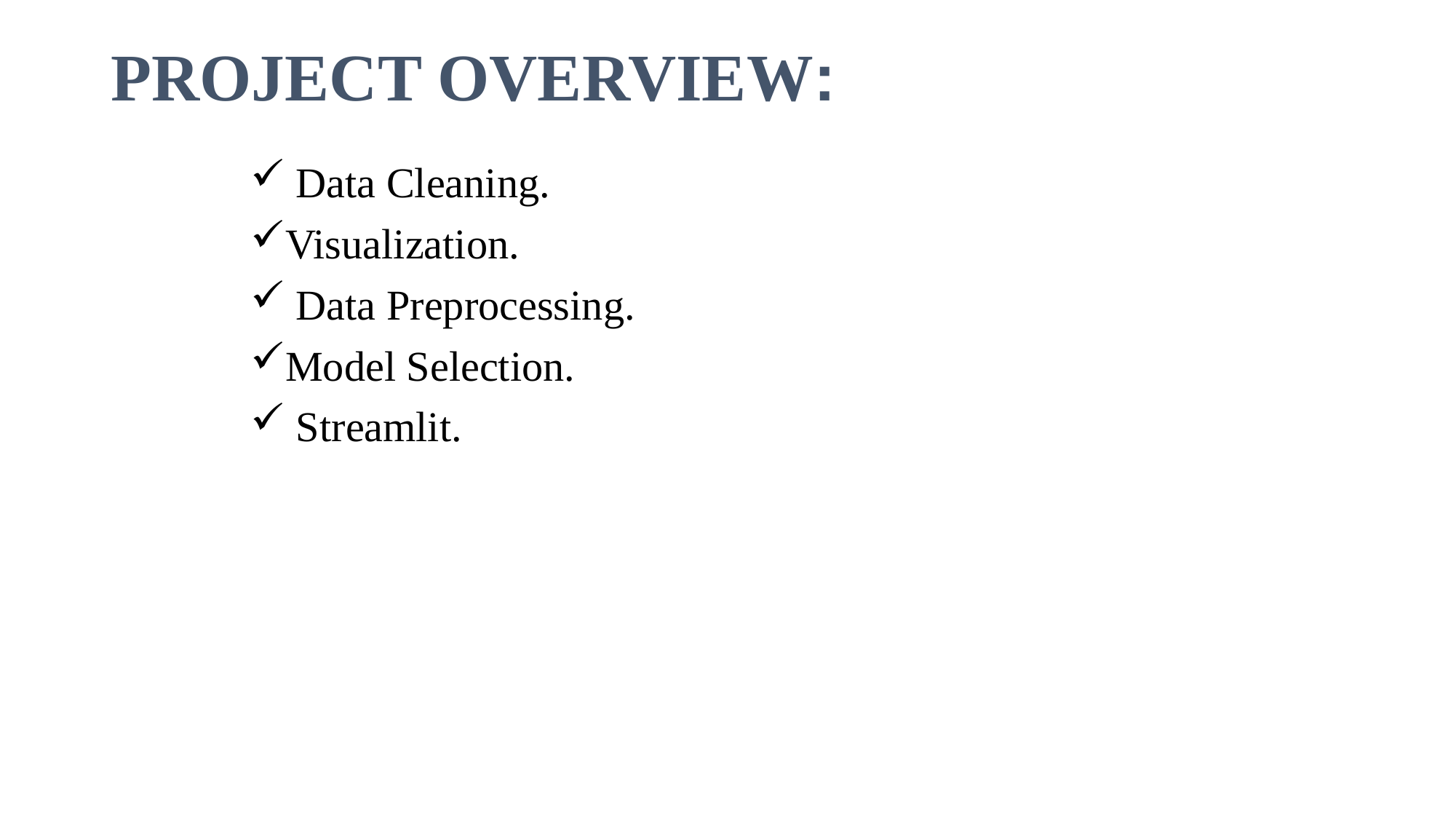

# PROJECT OVERVIEW:
 Data Cleaning.
Visualization.
 Data Preprocessing.
Model Selection.
 Streamlit.